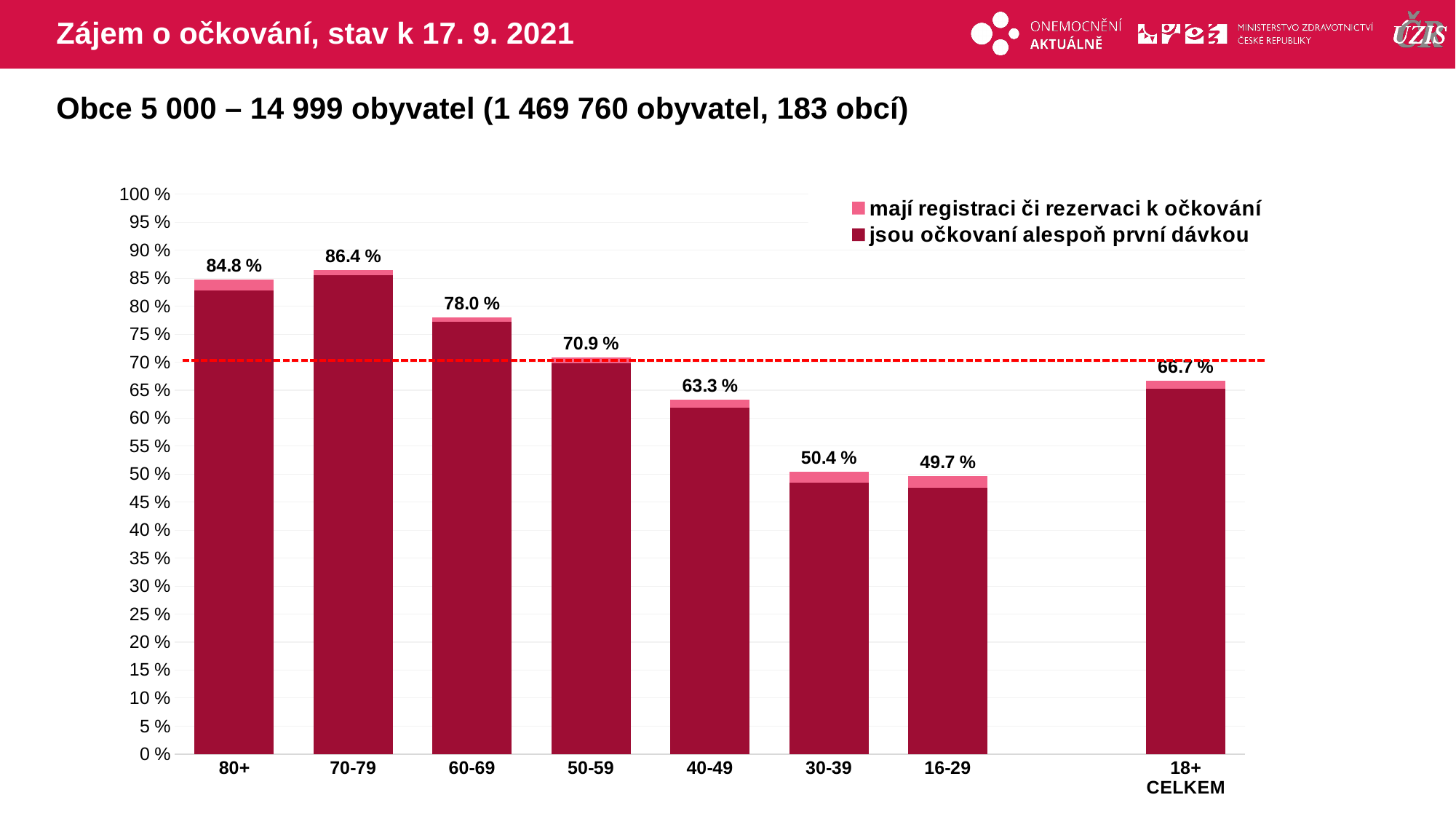

# Zájem o očkování, stav k 17. 9. 2021
Obce 5 000 – 14 999 obyvatel (1 469 760 obyvatel, 183 obcí)

### Chart

| Category | mají registraci či rezervaci k očkování | jsou očkovaní alespoň první dávkou |
|---|---|---|
| 80+ | 84.75865 | 82.8606315 |
| 70-79 | 86.43935 | 85.5785099 |
| 60-69 | 78.022 | 77.2132359 |
| 50-59 | 70.88388 | 69.7721315 |
| 40-49 | 63.25993 | 61.8914829 |
| 30-39 | 50.38766 | 48.5234202 |
| 16-29 | 49.69718 | 47.5716584 |
|  | None | None |
| 18+ CELKEM | 66.67141 | 65.2794066 |